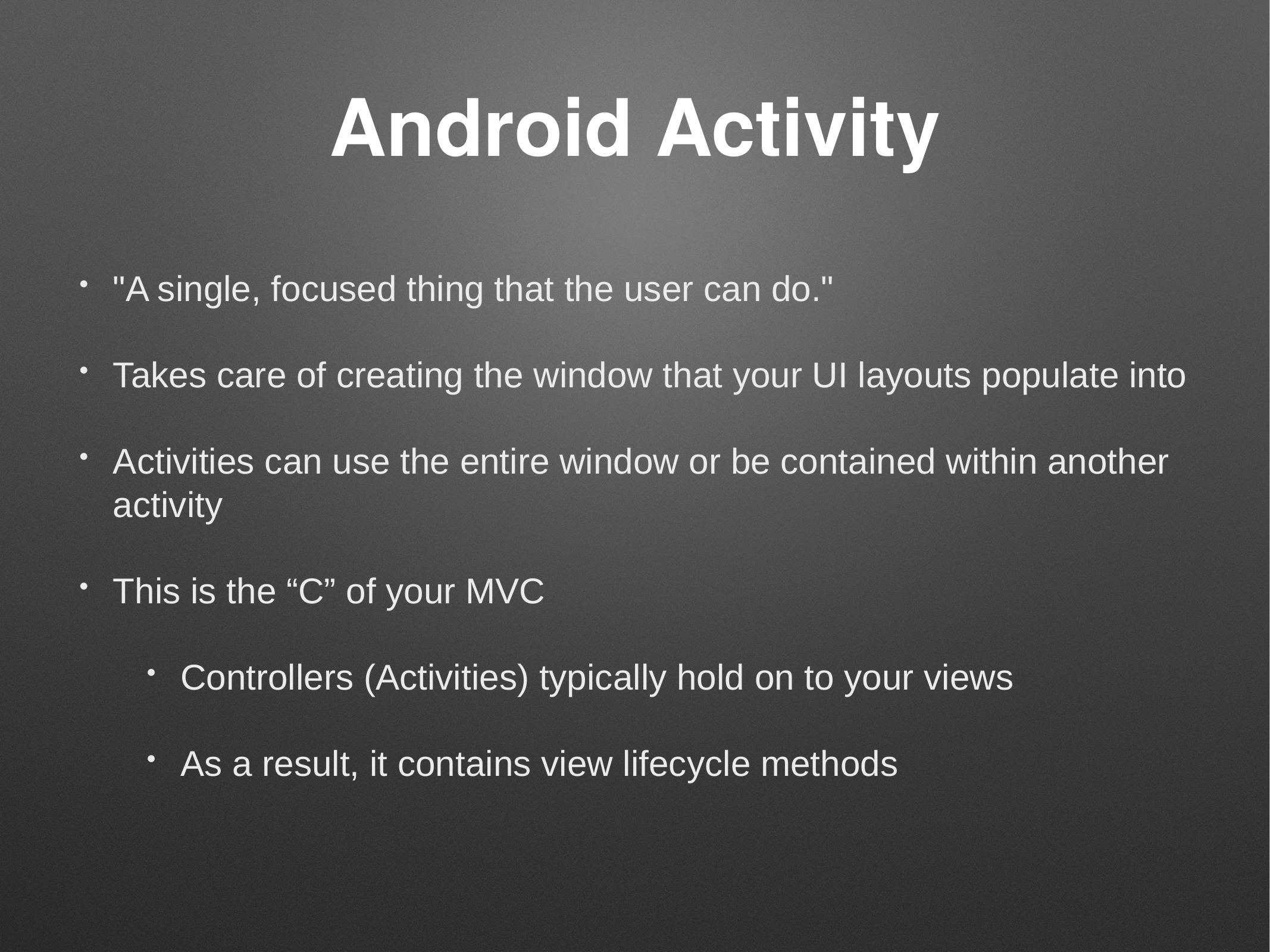

# Android Activity
"A single, focused thing that the user can do."
Takes care of creating the window that your UI layouts populate into
Activities can use the entire window or be contained within another activity
This is the “C” of your MVC
Controllers (Activities) typically hold on to your views
As a result, it contains view lifecycle methods